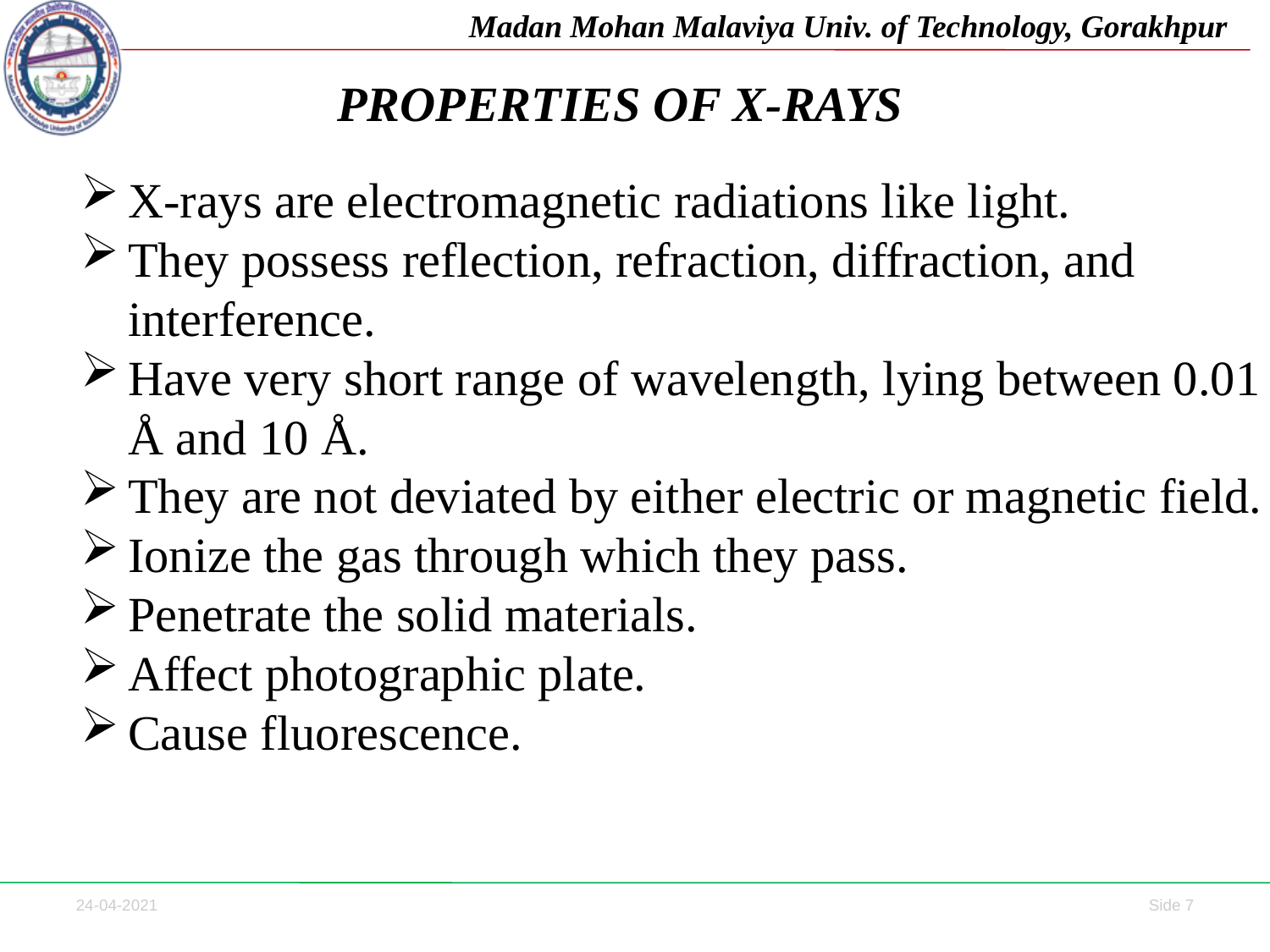

PROPERTIES OF X-RAYS
X-rays are electromagnetic radiations like light.
They possess reflection, refraction, diffraction, and interference.
Have very short range of wavelength, lying between 0.01 Å and 10 Å.
They are not deviated by either electric or magnetic field.
Ionize the gas through which they pass.
Penetrate the solid materials.
Affect photographic plate.
Cause fluorescence.